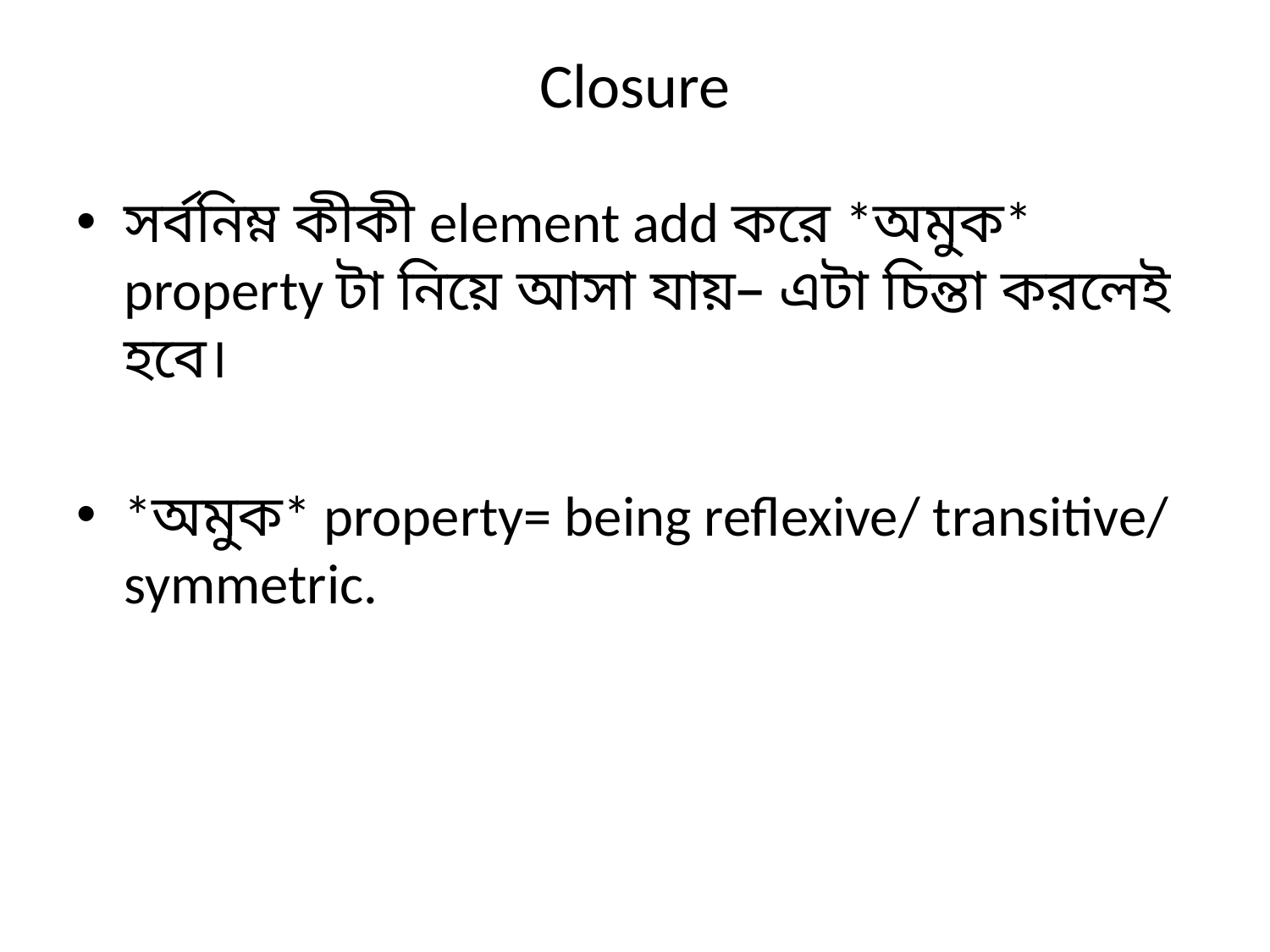

# Closure
সর্বনিম্ন কীকী element add করে *অমুক* property টা নিয়ে আসা যায়– এটা চিন্তা করলেই হবে।

*অমুক* property= being reflexive/ transitive/ symmetric.